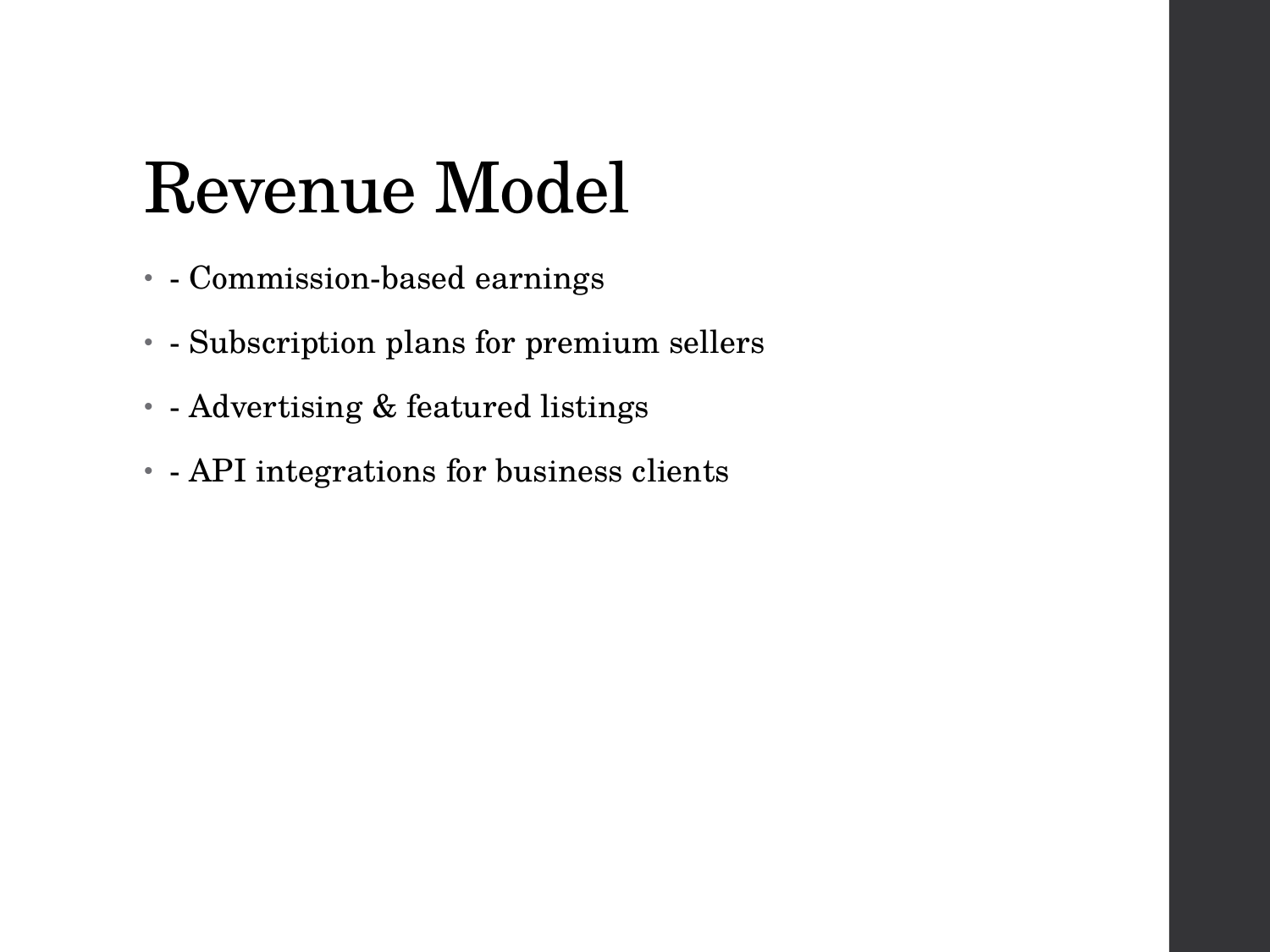

# Revenue Model
- Commission-based earnings
- Subscription plans for premium sellers
- Advertising & featured listings
- API integrations for business clients